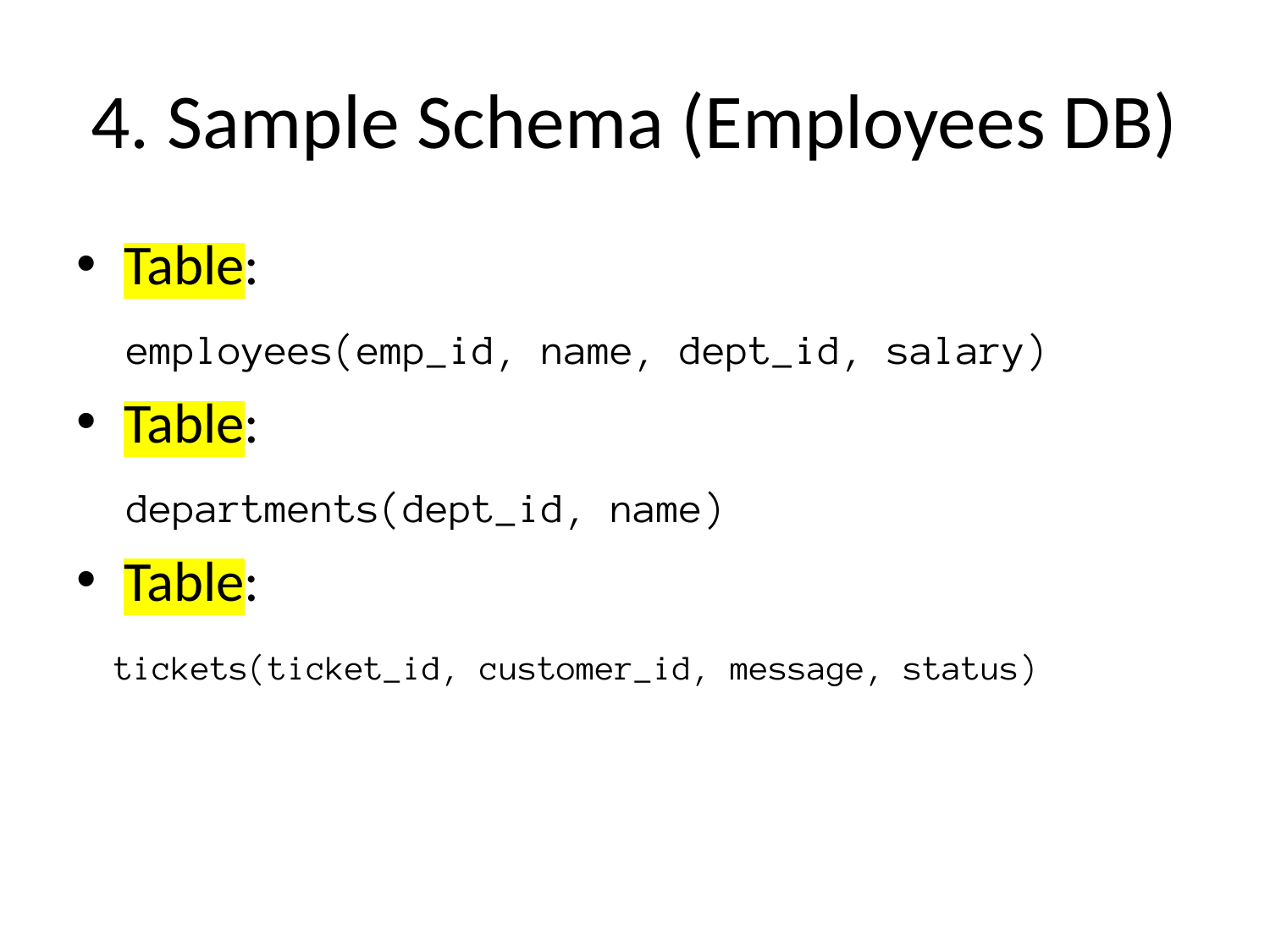

# 4. Sample Schema (Employees DB)
Table:
    employees(emp_id, name, dept_id, salary)
Table:
    departments(dept_id, name)
Table:
   tickets(ticket_id, customer_id, message, status)